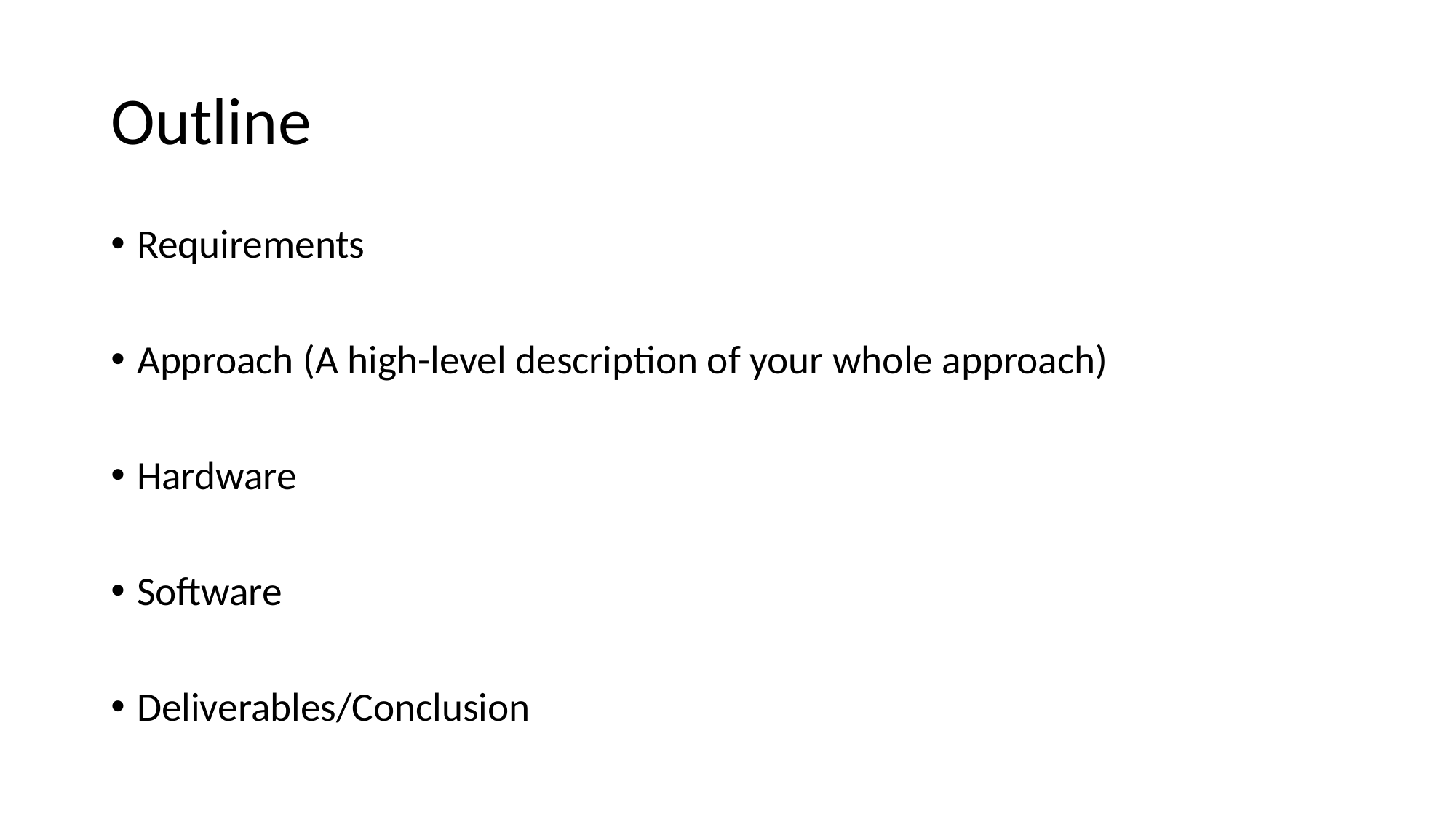

# Outline
Requirements

Approach (A high-level description of your whole approach)

Hardware

Software

Deliverables/Conclusion